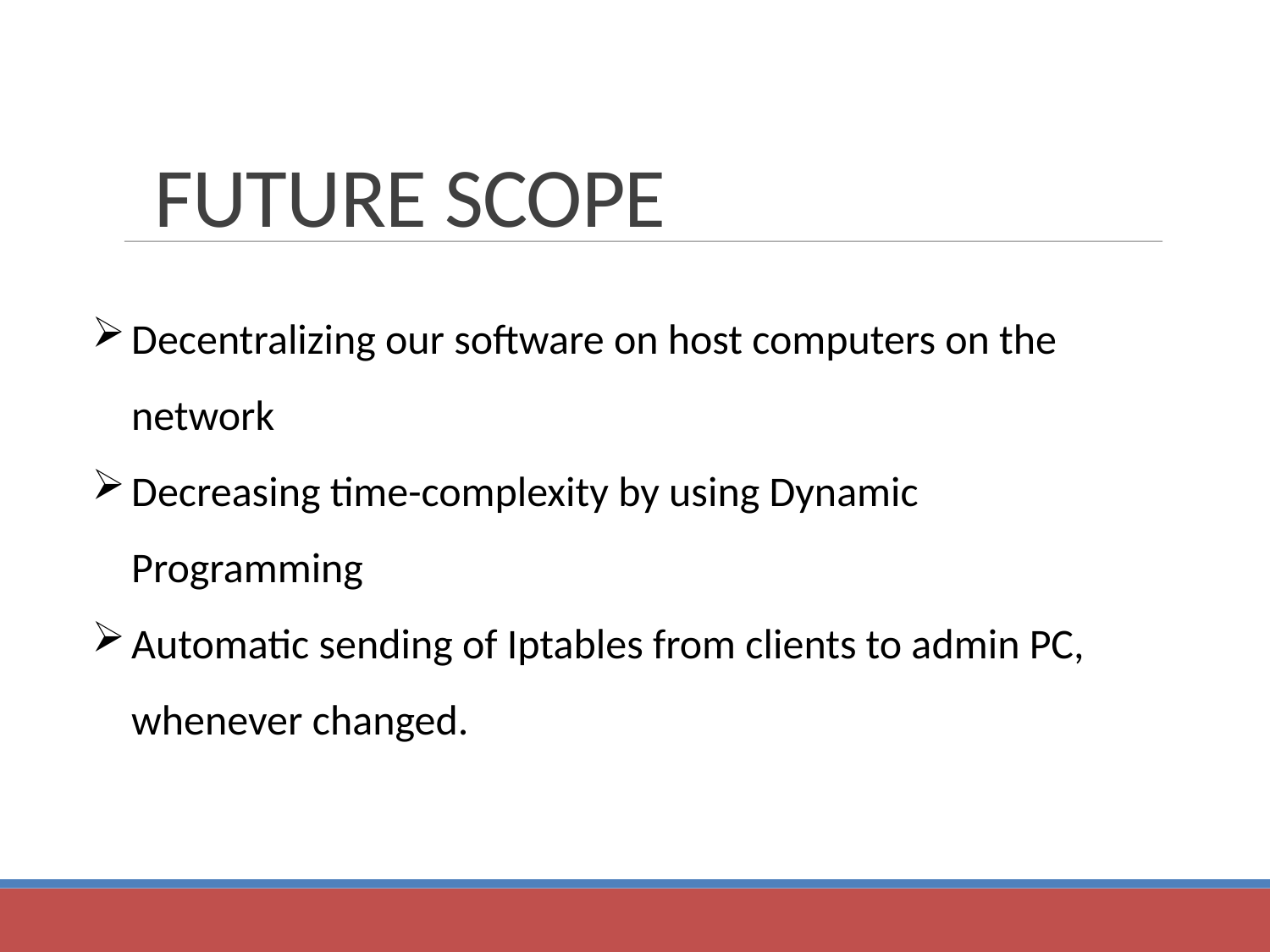

FUTURE SCOPE
Decentralizing our software on host computers on the network
Decreasing time-complexity by using Dynamic Programming
Automatic sending of Iptables from clients to admin PC, whenever changed.